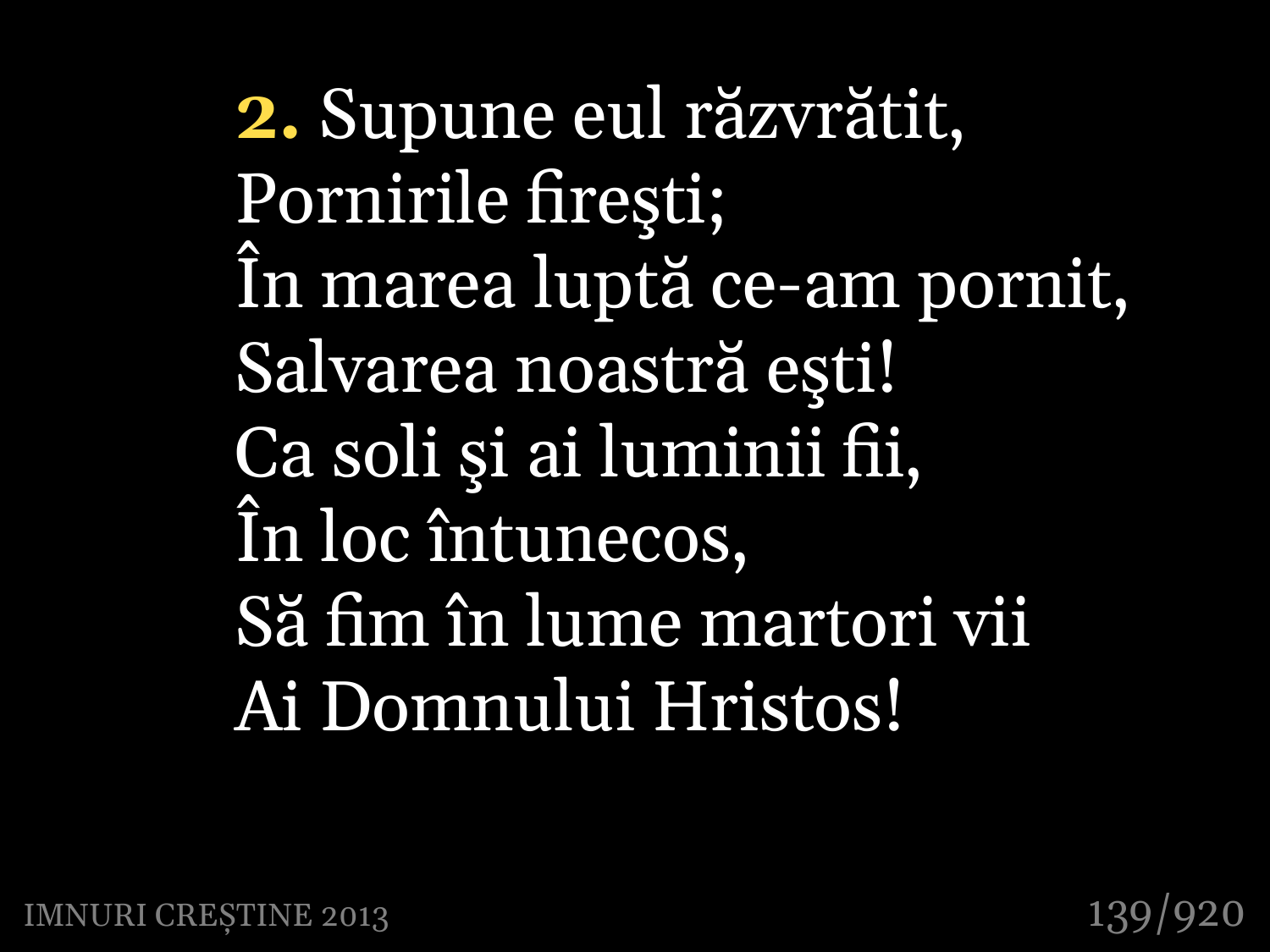

2. Supune eul răzvrătit,
Pornirile fireşti;
În marea luptă ce-am pornit,
Salvarea noastră eşti!
Ca soli şi ai luminii fii,
În loc întunecos,
Să fim în lume martori vii
Ai Domnului Hristos!
131/920
139/920
IMNURI CREȘTINE 2013